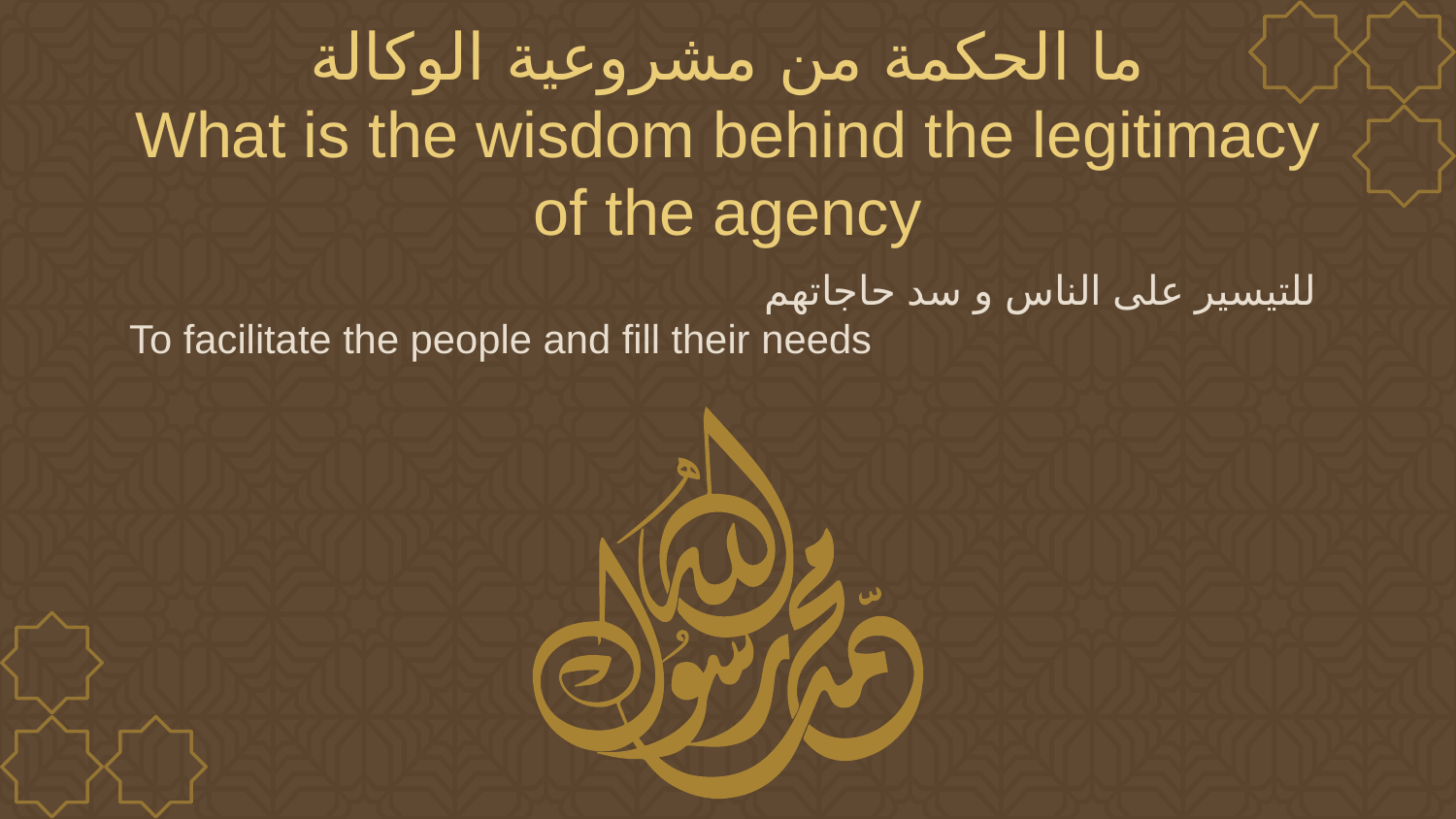

# ما الحكمة من مشروعية الوكالة What is the wisdom behind the legitimacy of the agency
للتيسير على الناس و سد حاجاتهم
To facilitate the people and fill their needs